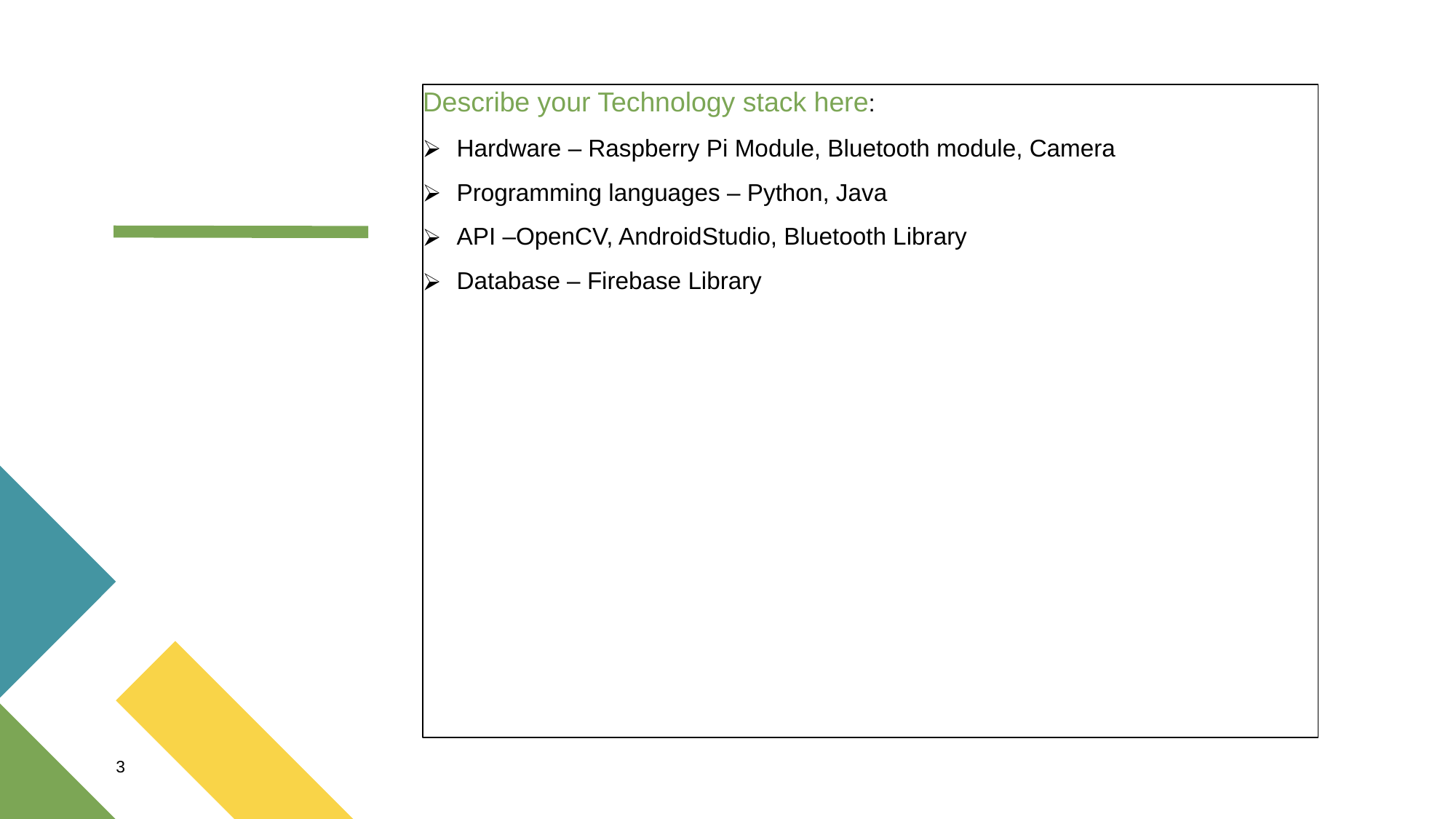

Describe your Technology stack here:
Hardware – Raspberry Pi Module, Bluetooth module, Camera
Programming languages – Python, Java
API –OpenCV, AndroidStudio, Bluetooth Library
Database – Firebase Library

3